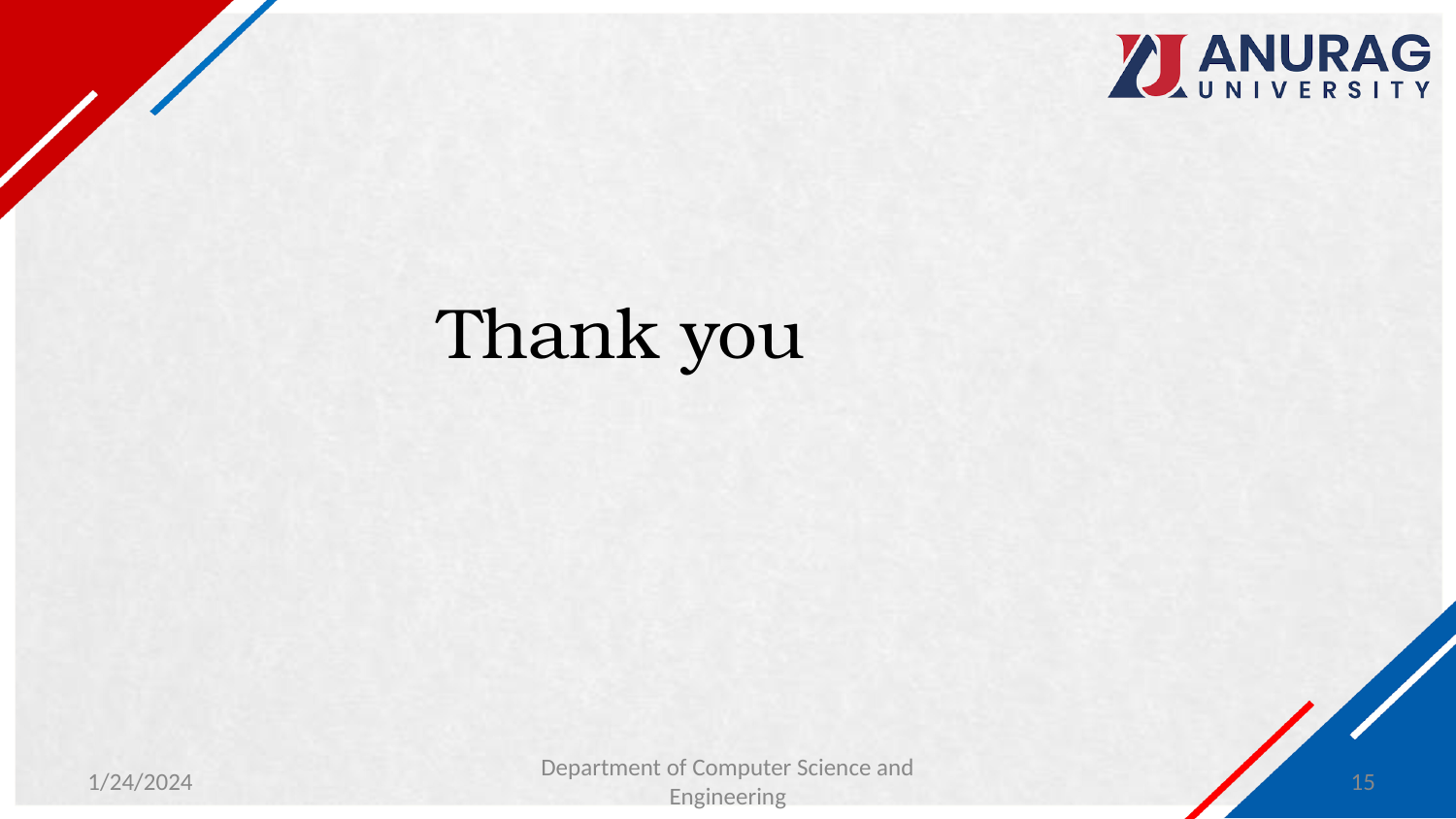

# Thank you
Department of Computer Science and Engineering
1/24/2024
15